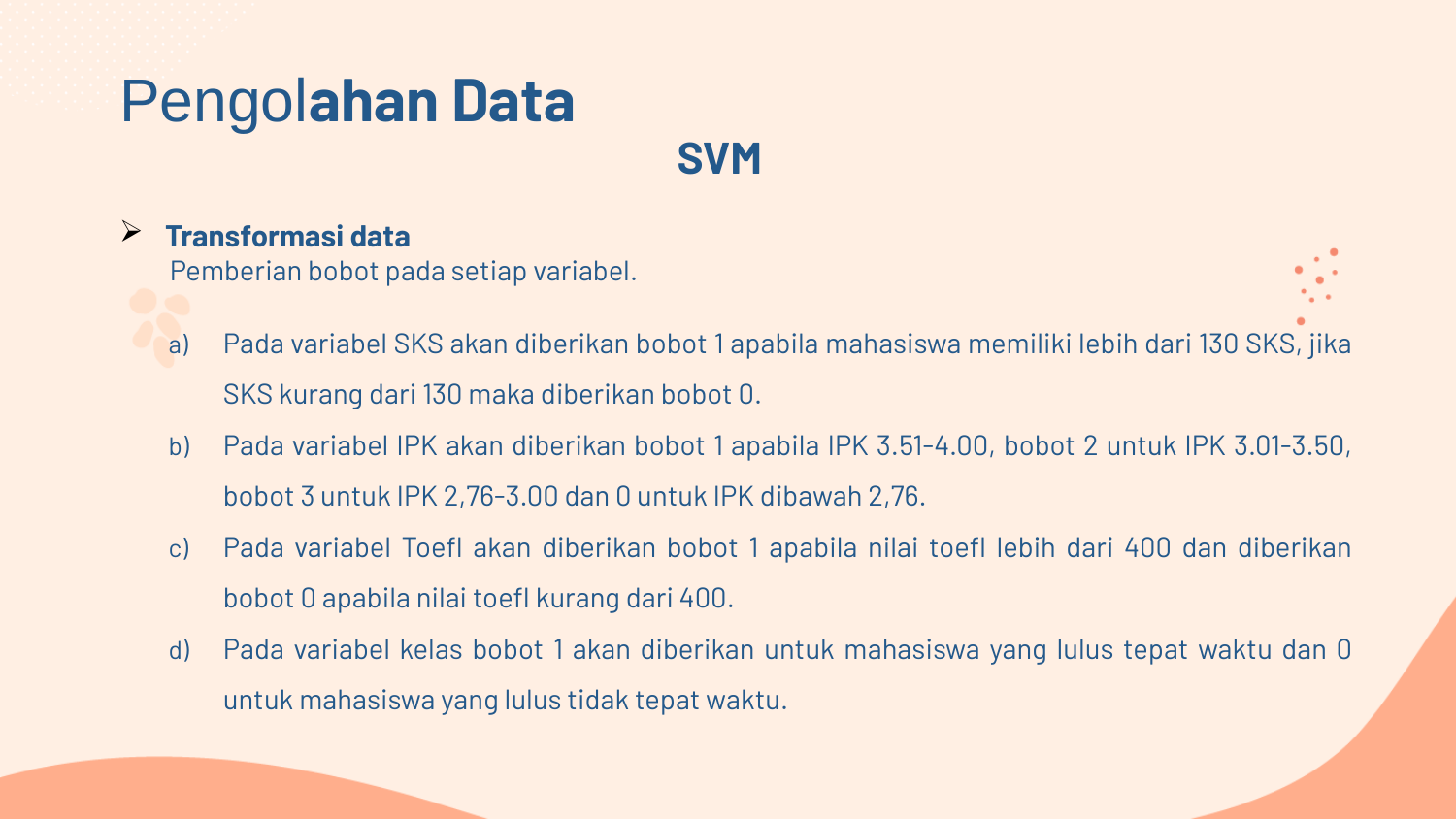

# Pengolahan Data
SVM
Transformasi data
         Pemberian bobot pada setiap variabel.

Pada variabel SKS akan diberikan bobot 1 apabila mahasiswa memiliki lebih dari 130 SKS, jika SKS kurang dari 130 maka diberikan bobot 0.
Pada variabel IPK akan diberikan bobot 1 apabila IPK 3.51-4.00, bobot 2 untuk IPK 3.01-3.50, bobot 3 untuk IPK 2,76-3.00 dan 0 untuk IPK dibawah 2,76.
Pada variabel Toefl akan diberikan bobot 1 apabila nilai toefl lebih dari 400 dan diberikan bobot 0 apabila nilai toefl kurang dari 400.
Pada variabel kelas bobot 1 akan diberikan untuk mahasiswa yang lulus tepat waktu dan 0 untuk mahasiswa yang lulus tidak tepat waktu.